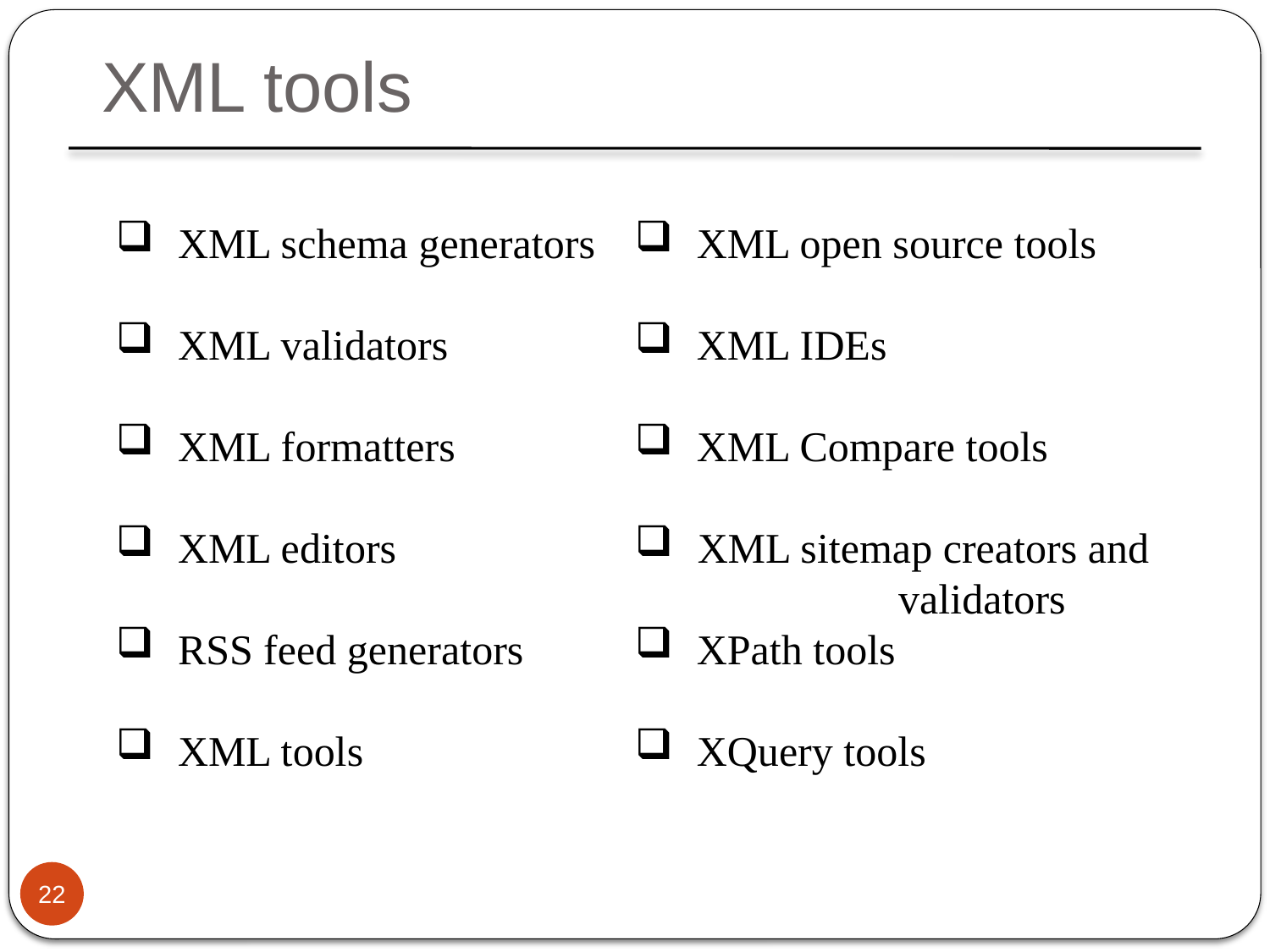

XML tools
XML schema generators

XML validators

XML formatters

XML editors

RSS feed generators

XML tools

XML open source tools

XML IDEs

XML Compare tools

XML sitemap creators and 	       validators
XPath tools

XQuery tools

22